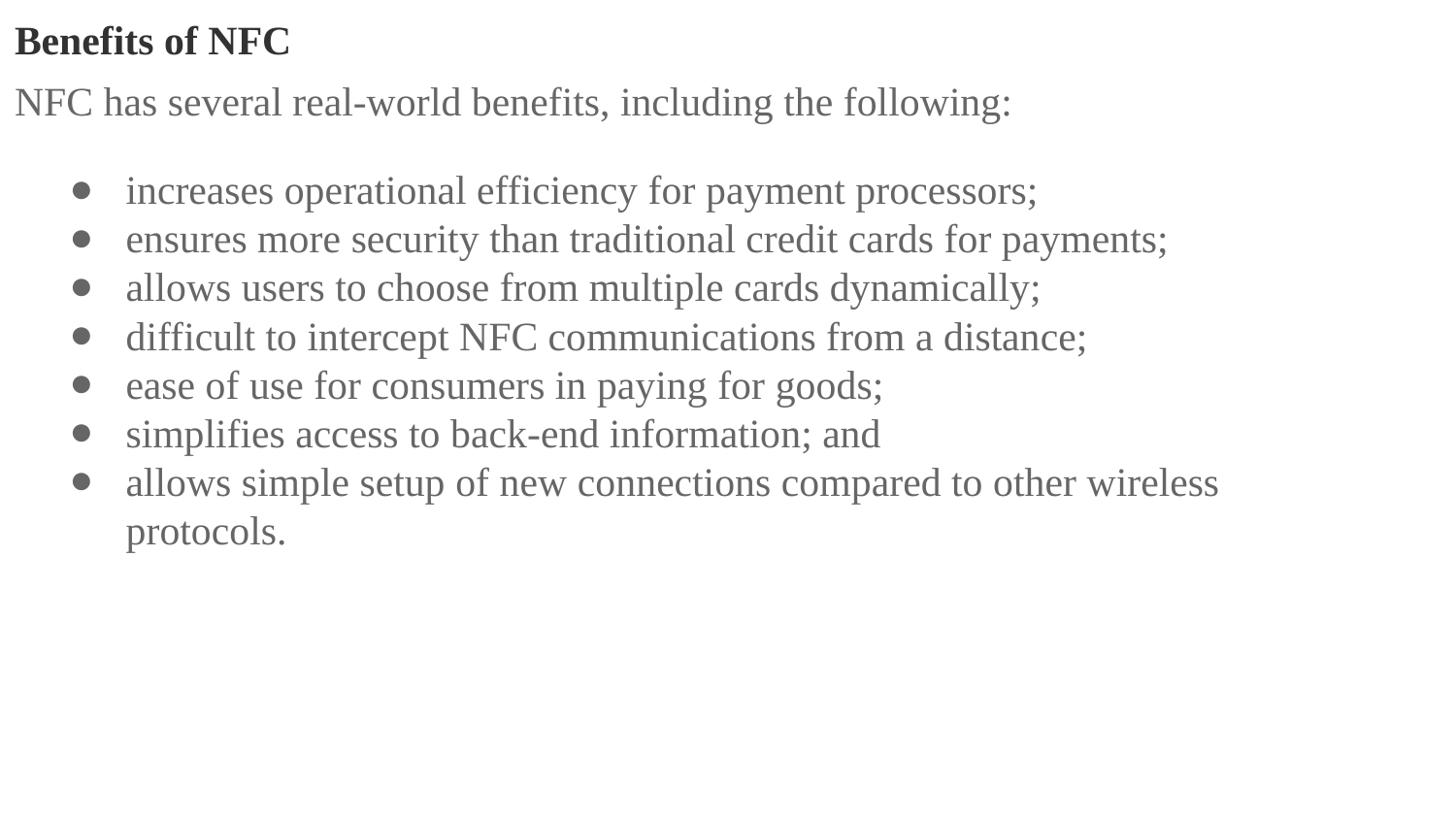

Benefits of NFC
NFC has several real-world benefits, including the following:
increases operational efficiency for payment processors;
ensures more security than traditional credit cards for payments;
allows users to choose from multiple cards dynamically;
difficult to intercept NFC communications from a distance;
ease of use for consumers in paying for goods;
simplifies access to back-end information; and
allows simple setup of new connections compared to other wireless protocols.